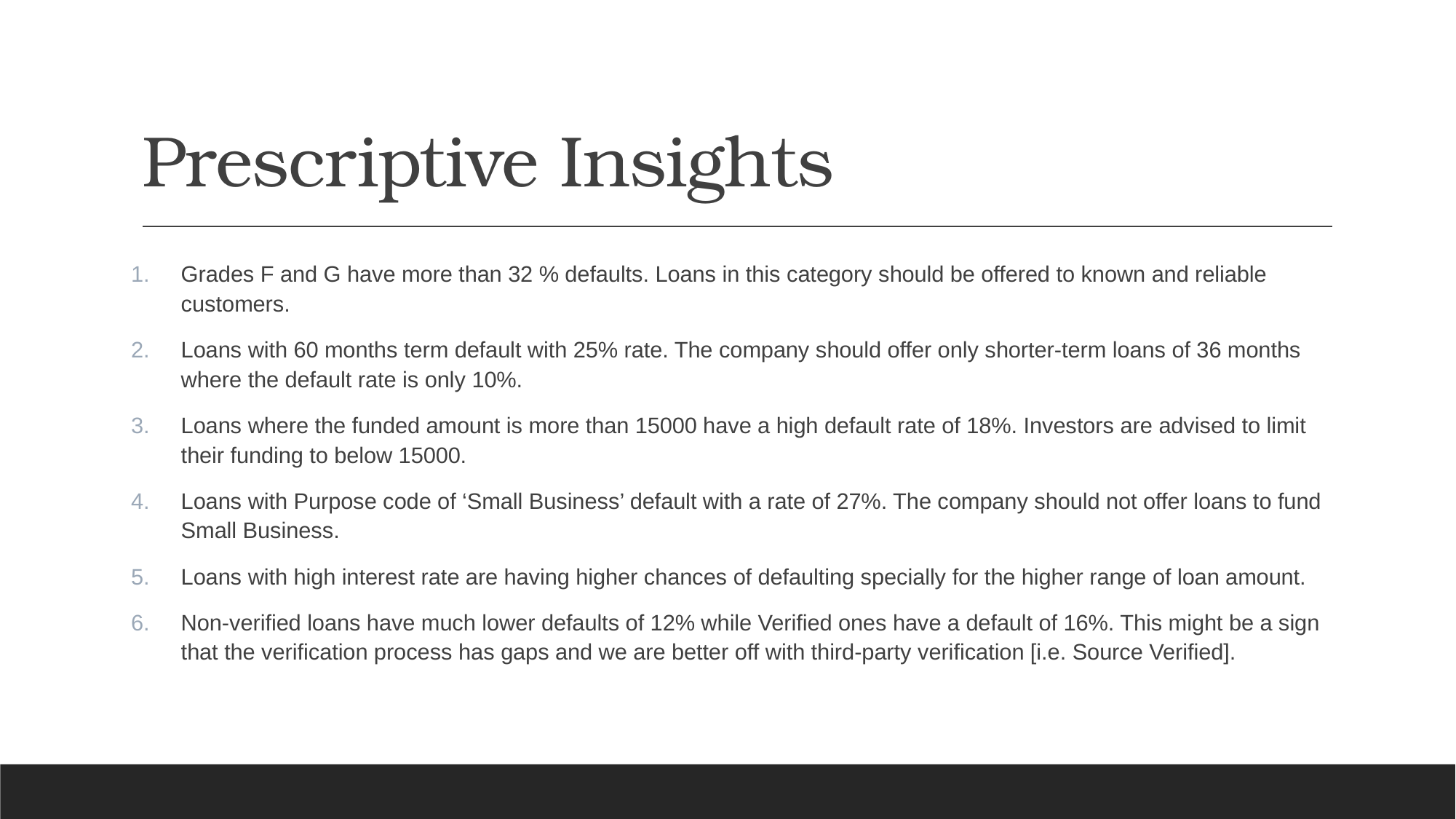

# Prescriptive Insights
Grades F and G have more than 32 % defaults. Loans in this category should be offered to known and reliable customers.
Loans with 60 months term default with 25% rate. The company should offer only shorter-term loans of 36 months where the default rate is only 10%.
Loans where the funded amount is more than 15000 have a high default rate of 18%. Investors are advised to limit their funding to below 15000.
Loans with Purpose code of ‘Small Business’ default with a rate of 27%. The company should not offer loans to fund Small Business.
Loans with high interest rate are having higher chances of defaulting specially for the higher range of loan amount.
Non-verified loans have much lower defaults of 12% while Verified ones have a default of 16%. This might be a sign that the verification process has gaps and we are better off with third-party verification [i.e. Source Verified].